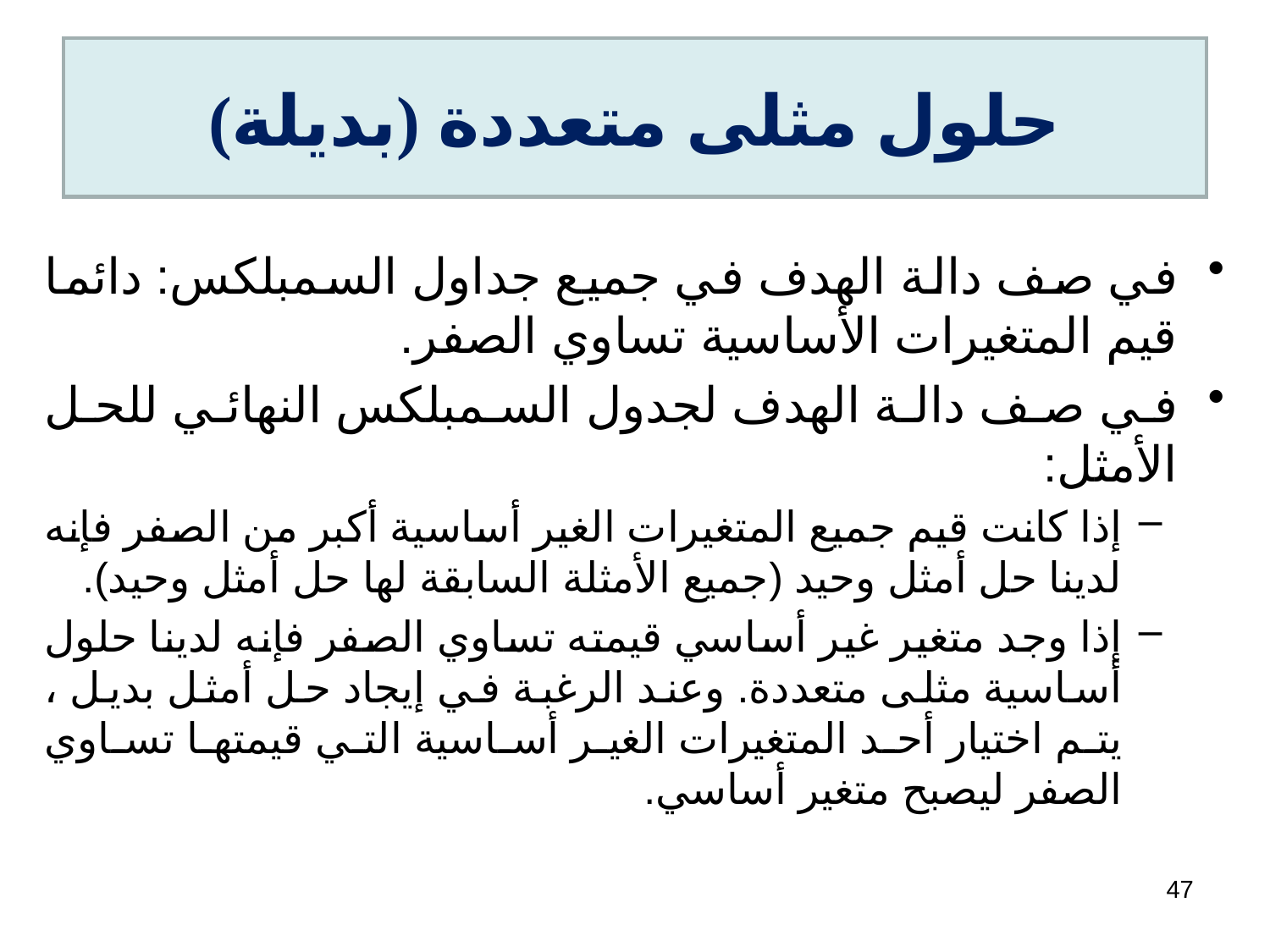

# حلول مثلى متعددة (بديلة)

في صف دالة الهدف في جميع جداول السمبلكس: دائما قيم المتغيرات الأساسية تساوي الصفر.
في صف دالة الهدف لجدول السمبلكس النهائي للحل الأمثل:
إذا كانت قيم جميع المتغيرات الغير أساسية أكبر من الصفر فإنه لدينا حل أمثل وحيد (جميع الأمثلة السابقة لها حل أمثل وحيد).
إذا وجد متغير غير أساسي قيمته تساوي الصفر فإنه لدينا حلول أساسية مثلى متعددة. وعند الرغبة في إيجاد حل أمثل بديل ، يتم اختيار أحد المتغيرات الغير أساسية التي قيمتها تساوي الصفر ليصبح متغير أساسي.
47